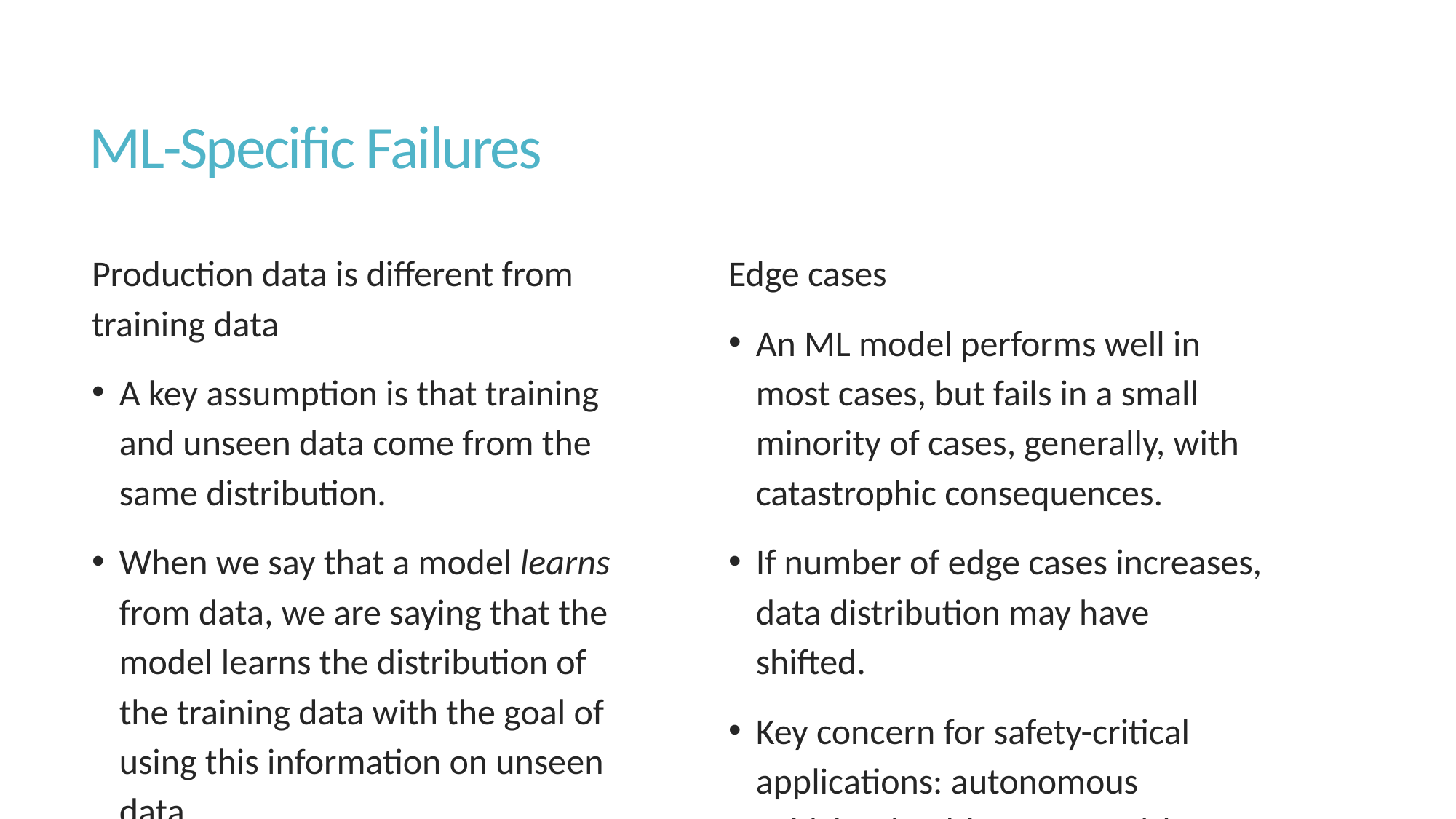

# ML-Specific Failures
Production data is different from training data
A key assumption is that training and unseen data come from the same distribution.
When we say that a model learns from data, we are saying that the model learns the distribution of the training data with the goal of using this information on unseen data.
When predictions on unseen data are satisfactory, we say that the model “generalizes to unseen data”.
The test data that we use in the model development phase and the cross-validation are estimates of the error in unseen (production) data.
Reasons for difference:
Data collection, encoding, and instrumentation.
The world changes, data distributions are not stationary.
Edge cases
An ML model performs well in most cases, but fails in a small minority of cases, generally, with catastrophic consequences.
If number of edge cases increases, data distribution may have shifted.
Key concern for safety-critical applications: autonomous vehicles, health systems, risk monitoring, etc.
Degenerate feebdack loops
The model’s predictions influence the feedback, which in turn influences the next iteration of the model:
System outputs are used to generate the next set of inputs.
In user-facing applications, this can drive the options or interactions that a user is offered.
User interactions with the system are the training data.